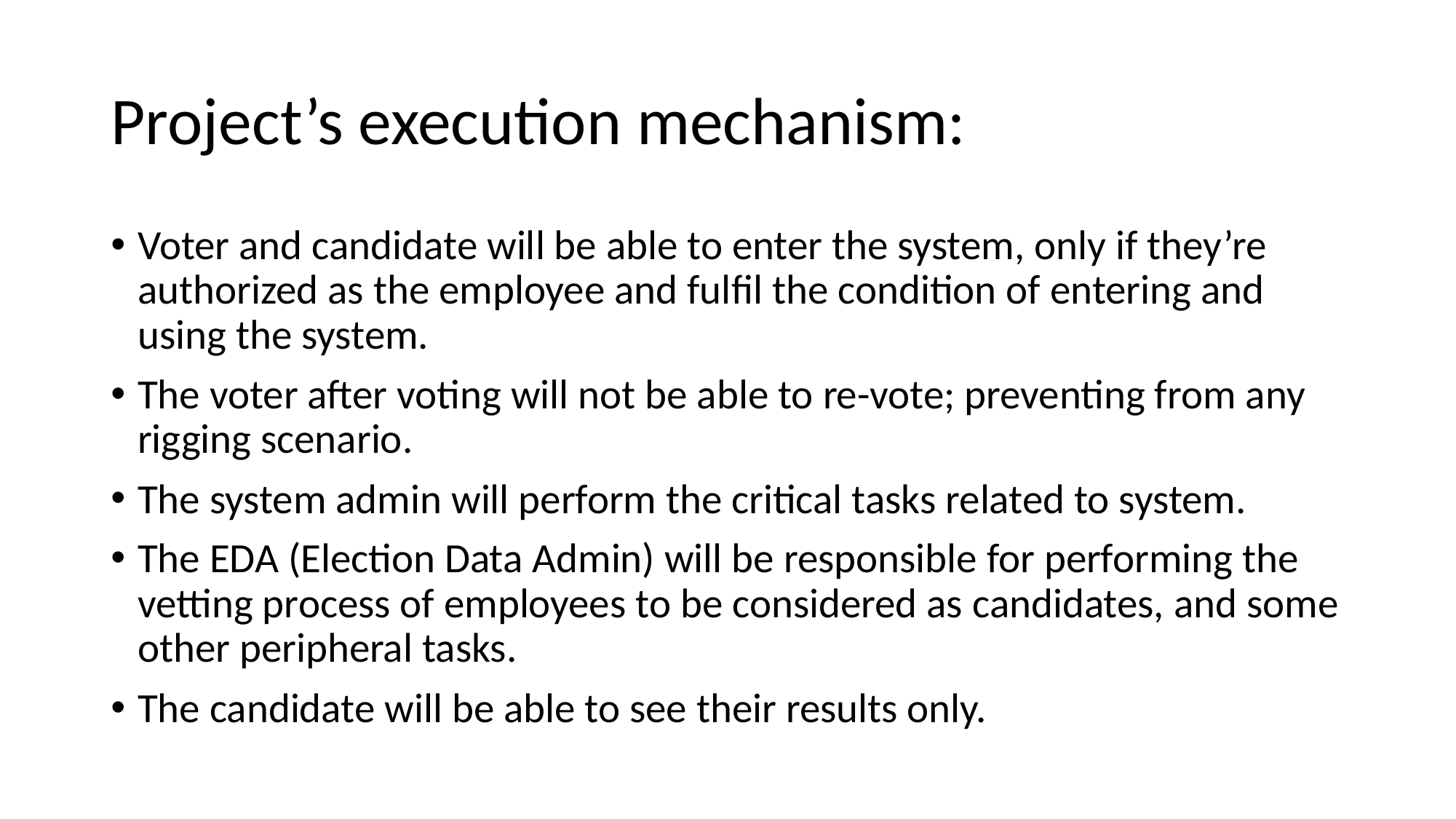

# Project’s execution mechanism:
Voter and candidate will be able to enter the system, only if they’re authorized as the employee and fulfil the condition of entering and using the system.
The voter after voting will not be able to re-vote; preventing from any rigging scenario.
The system admin will perform the critical tasks related to system.
The EDA (Election Data Admin) will be responsible for performing the vetting process of employees to be considered as candidates, and some other peripheral tasks.
The candidate will be able to see their results only.